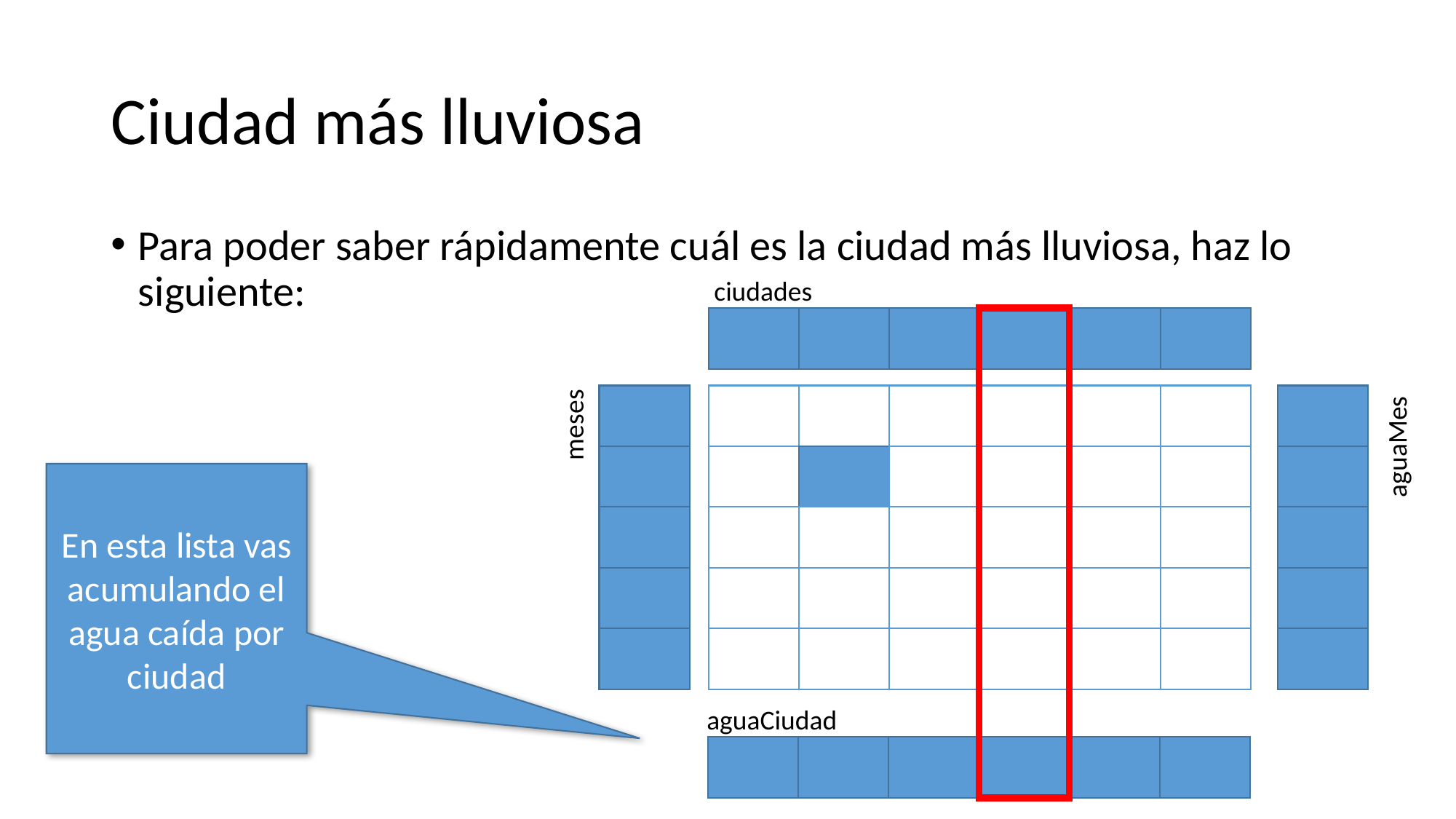

# Ciudad más lluviosa
Para poder saber rápidamente cuál es la ciudad más lluviosa, haz lo siguiente:
ciudades

meses

aguaMes

En esta lista vas acumulando el agua caída por ciudad
aguaCiudad